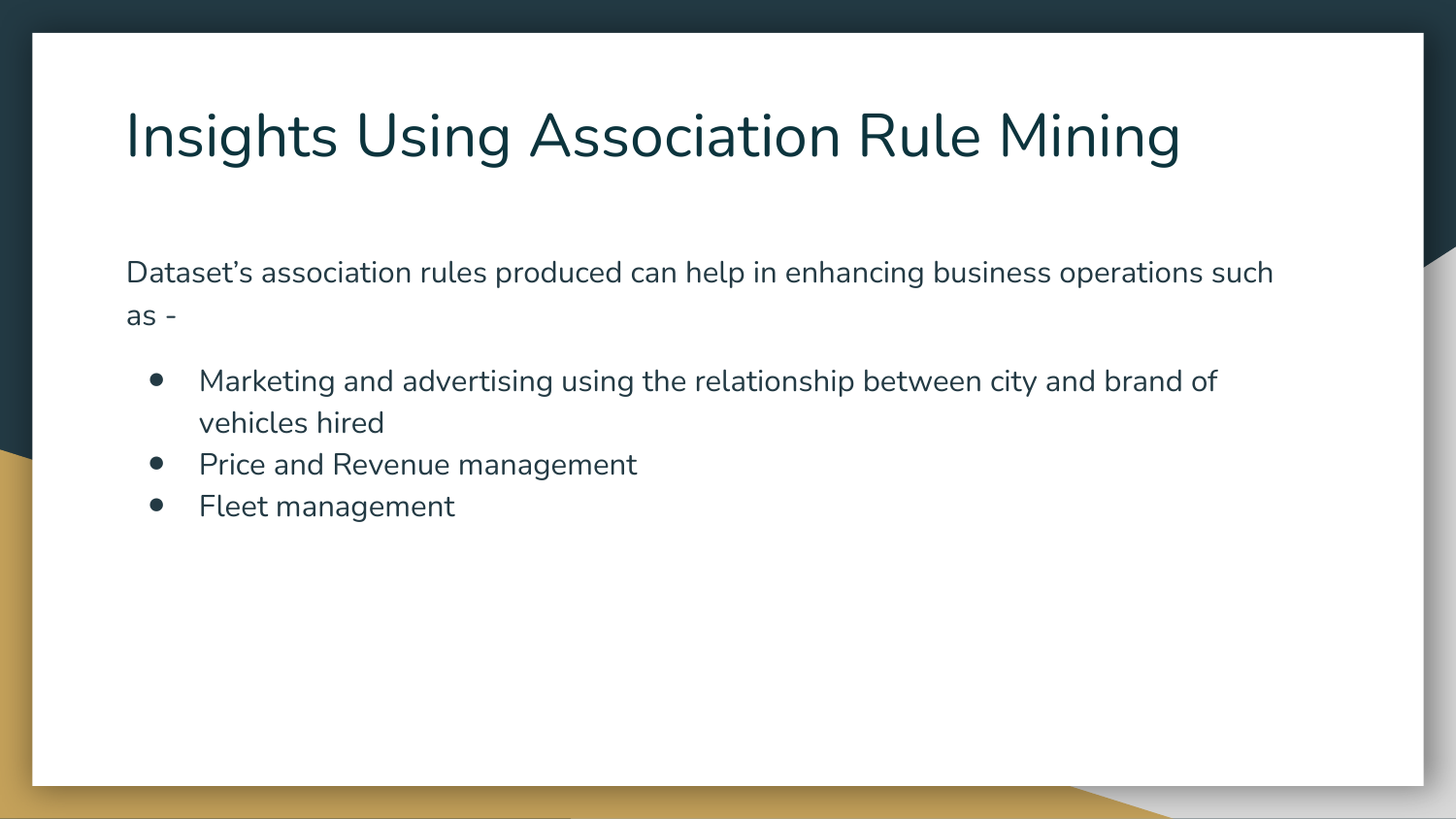

# Insights Using Association Rule Mining
Dataset’s association rules produced can help in enhancing business operations such as -
Marketing and advertising using the relationship between city and brand of vehicles hired
Price and Revenue management
Fleet management